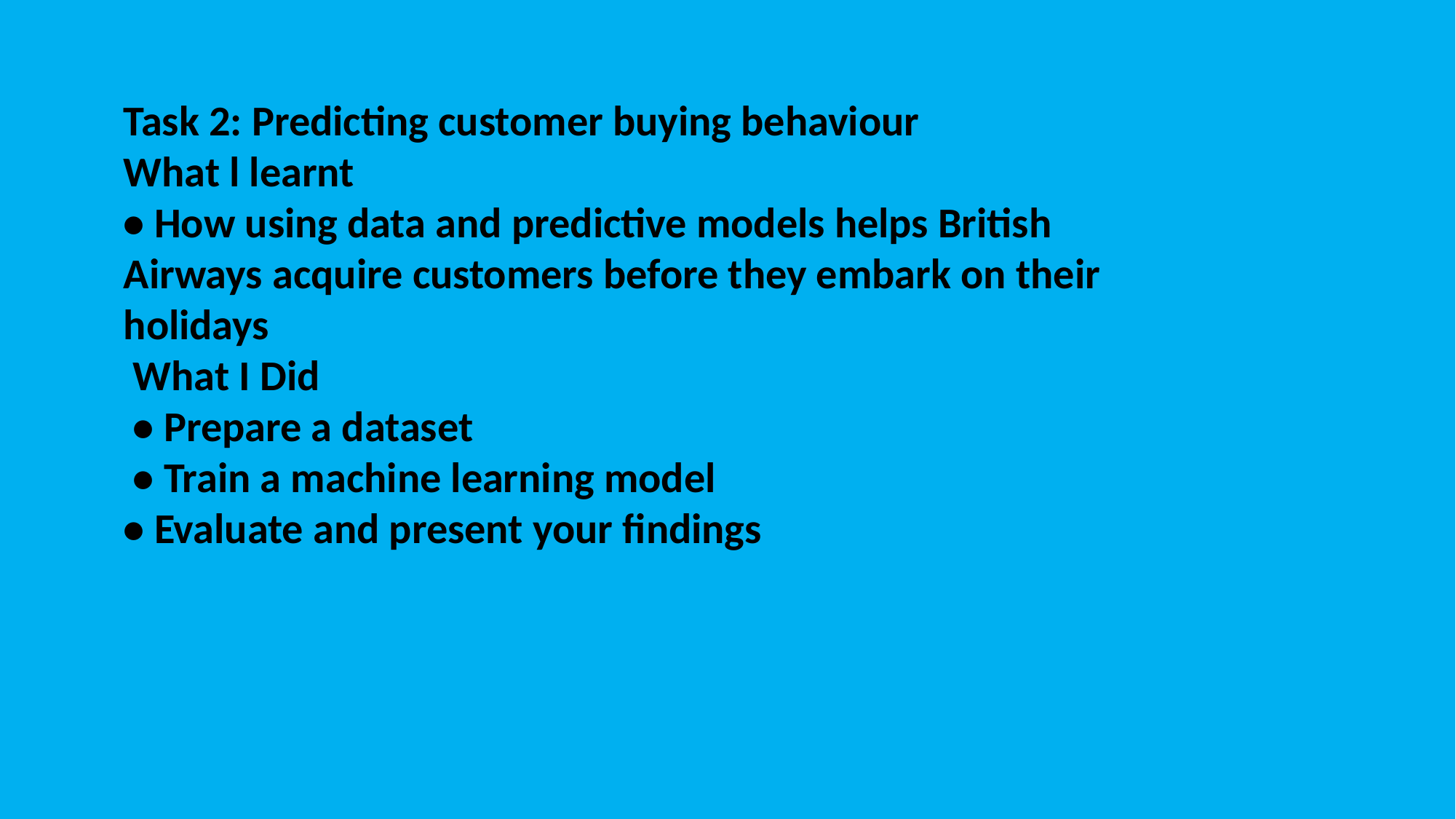

Task 2: Predicting customer buying behaviour
What l learnt
• How using data and predictive models helps British Airways acquire customers before they embark on their holidays
 What I Did
 • Prepare a dataset
 • Train a machine learning model
• Evaluate and present your findings